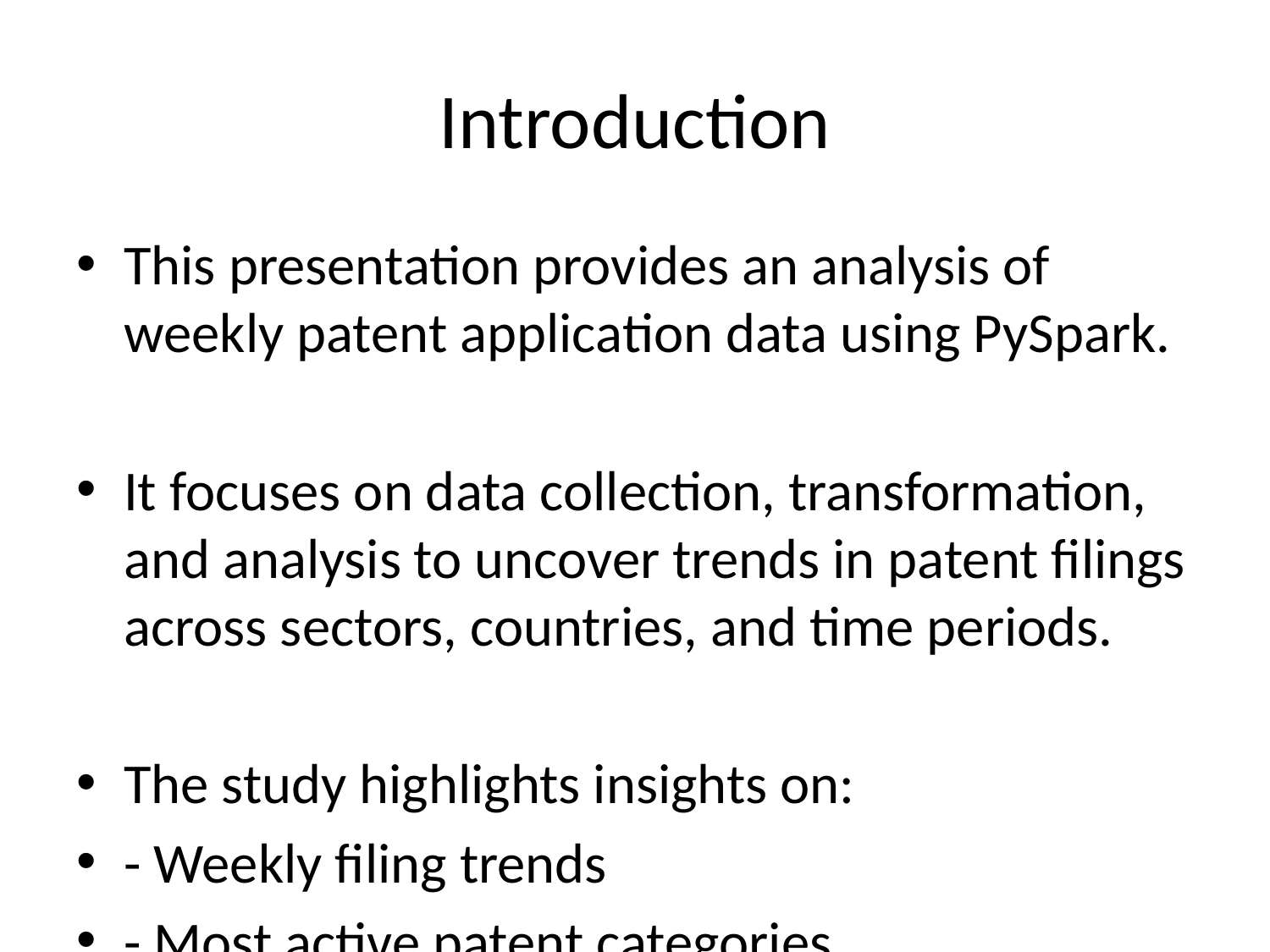

# Introduction
This presentation provides an analysis of weekly patent application data using PySpark.

It focuses on data collection, transformation, and analysis to uncover trends in patent filings across sectors, countries, and time periods.

The study highlights insights on:
- Weekly filing trends
- Most active patent categories
- Applicant country patterns
- Growth over time